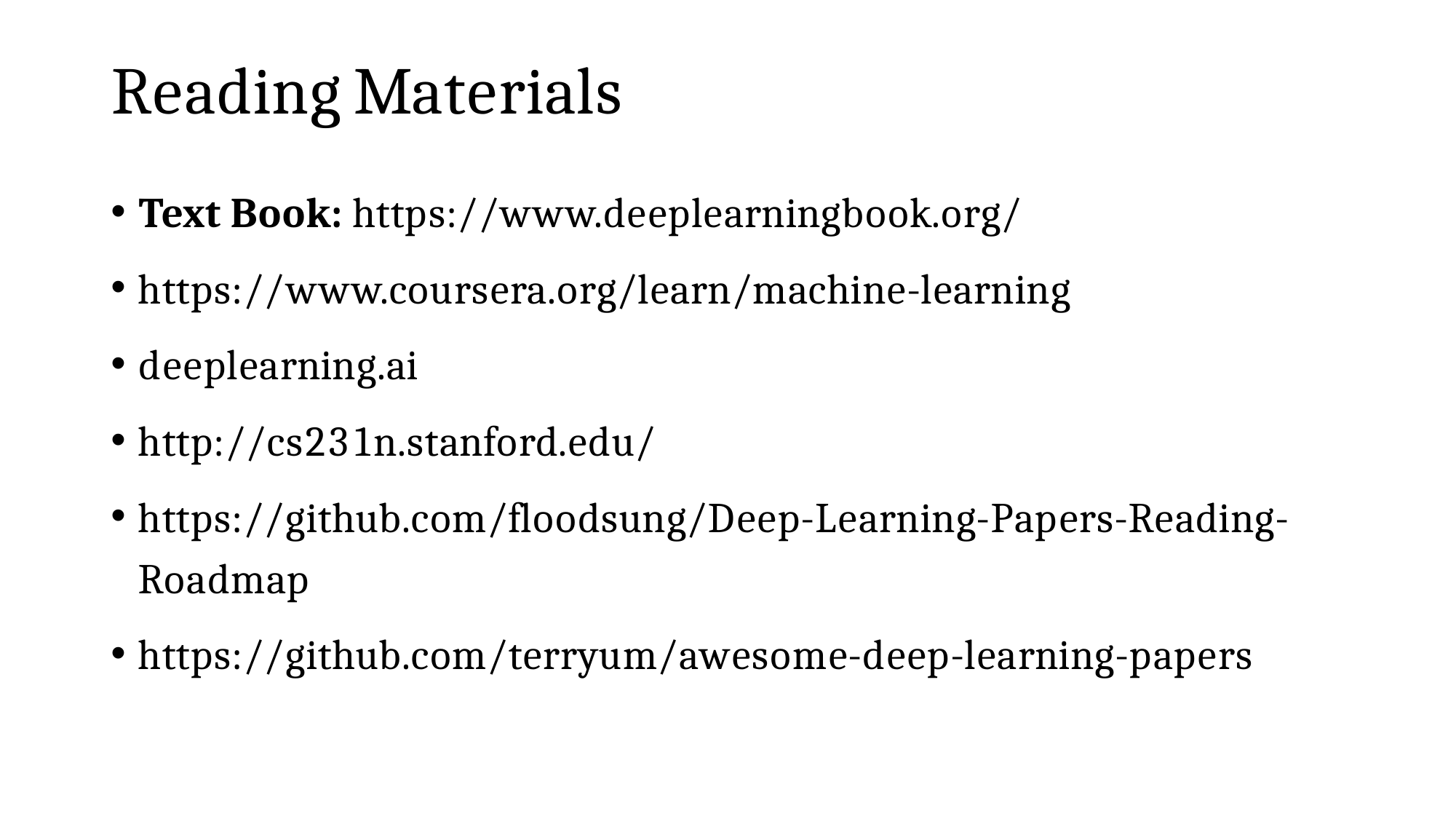

# Reading Materials
Text Book: https://www.deeplearningbook.org/
https://www.coursera.org/learn/machine-learning
deeplearning.ai
http://cs231n.stanford.edu/
https://github.com/floodsung/Deep-Learning-Papers-Reading-Roadmap
https://github.com/terryum/awesome-deep-learning-papers